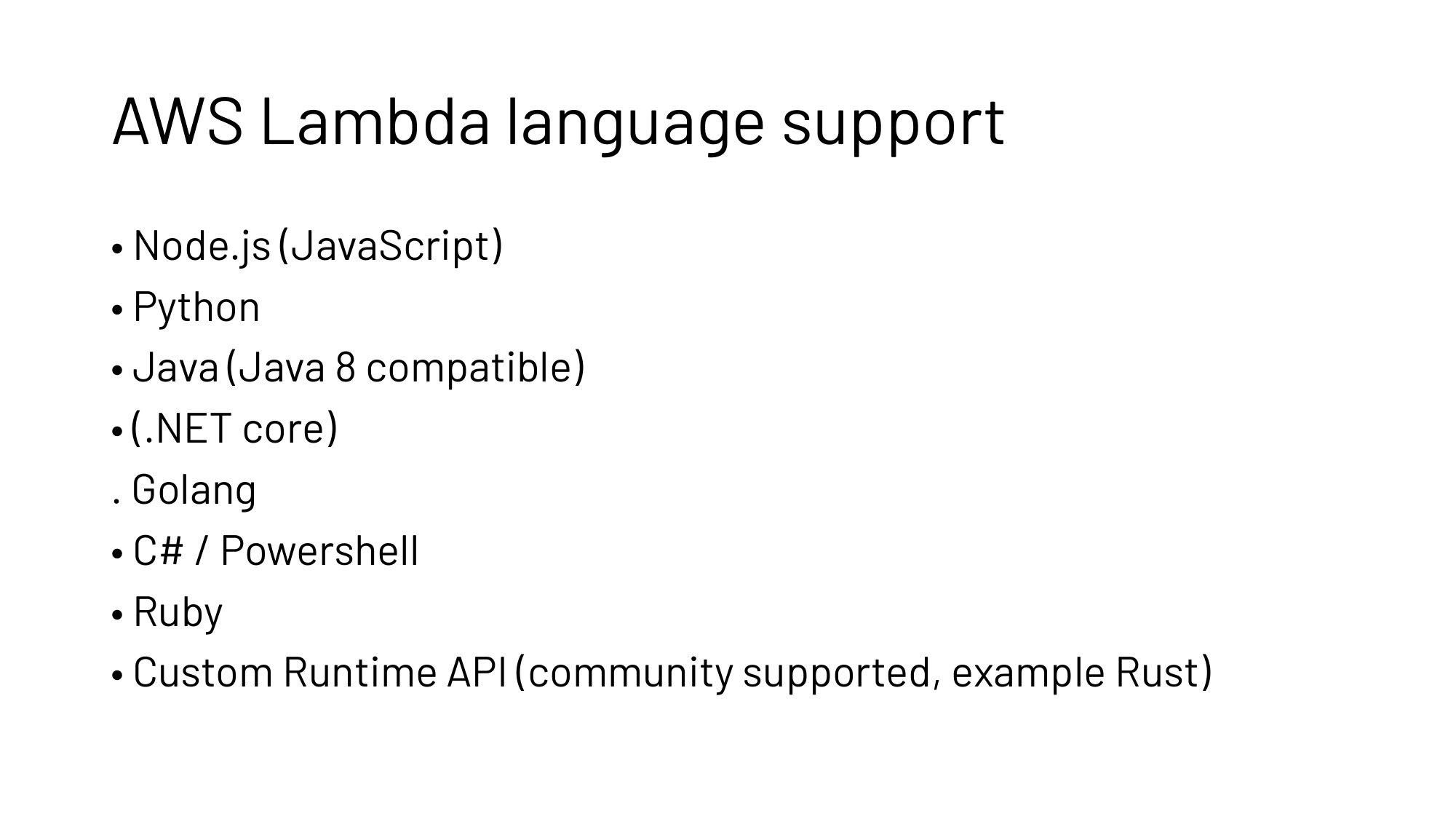

# AWS Lambda language support
• Node.js (JavaScript)
• Python
• Java (Java 8 compatible)
• (.NET core)
. Golang
• C# / Powershell
• Ruby
• Custom Runtime API (community supported, example Rust)